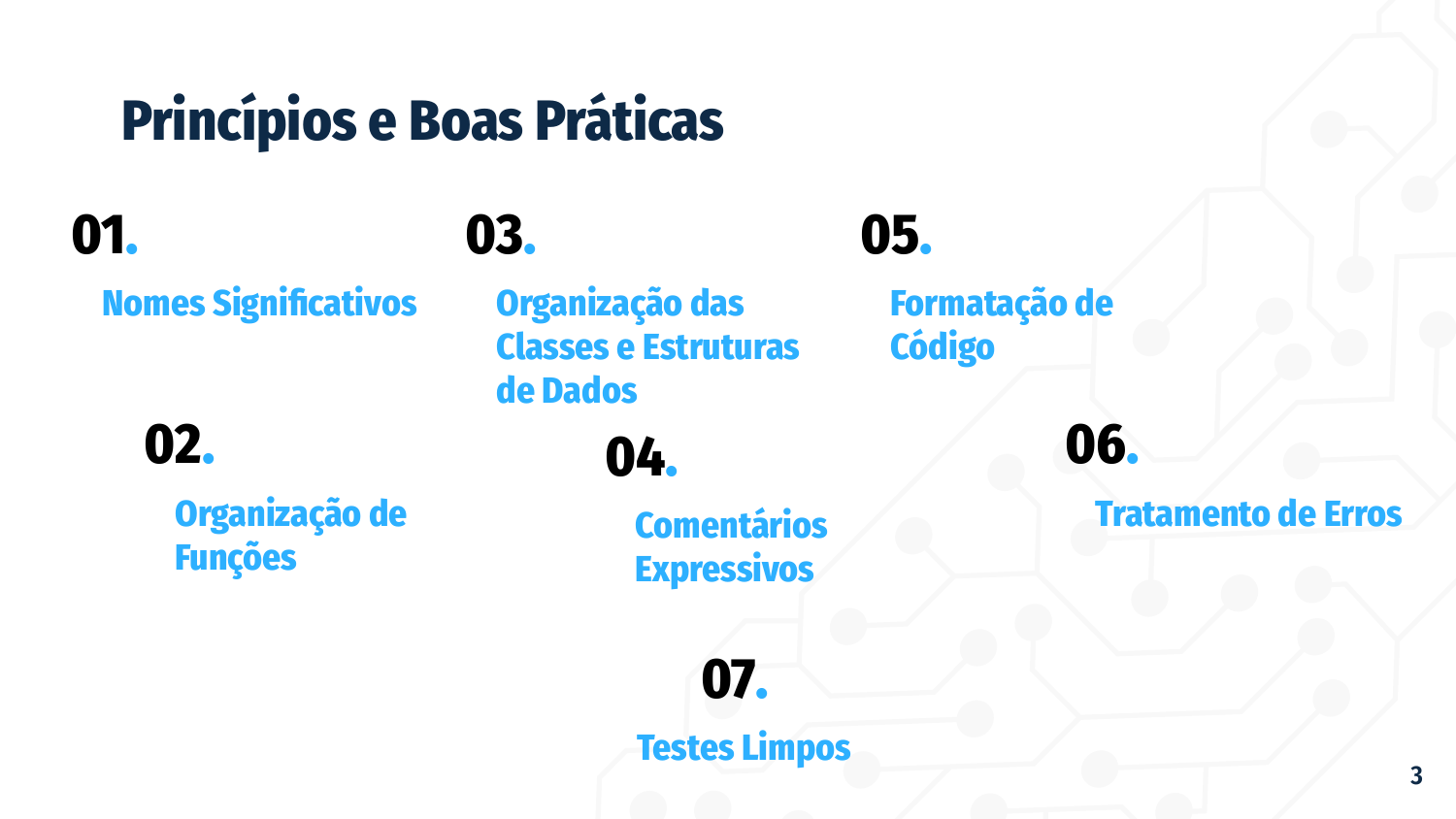

# Princípios e Boas Práticas
05.
01.
03.
Formatação de Código
Nomes Significativos
Organização das Classes e Estruturas de Dados
02.
06.
04.
Organização de Funções

Tratamento de Erros
Comentários Expressivos
07.
Testes Limpos
3